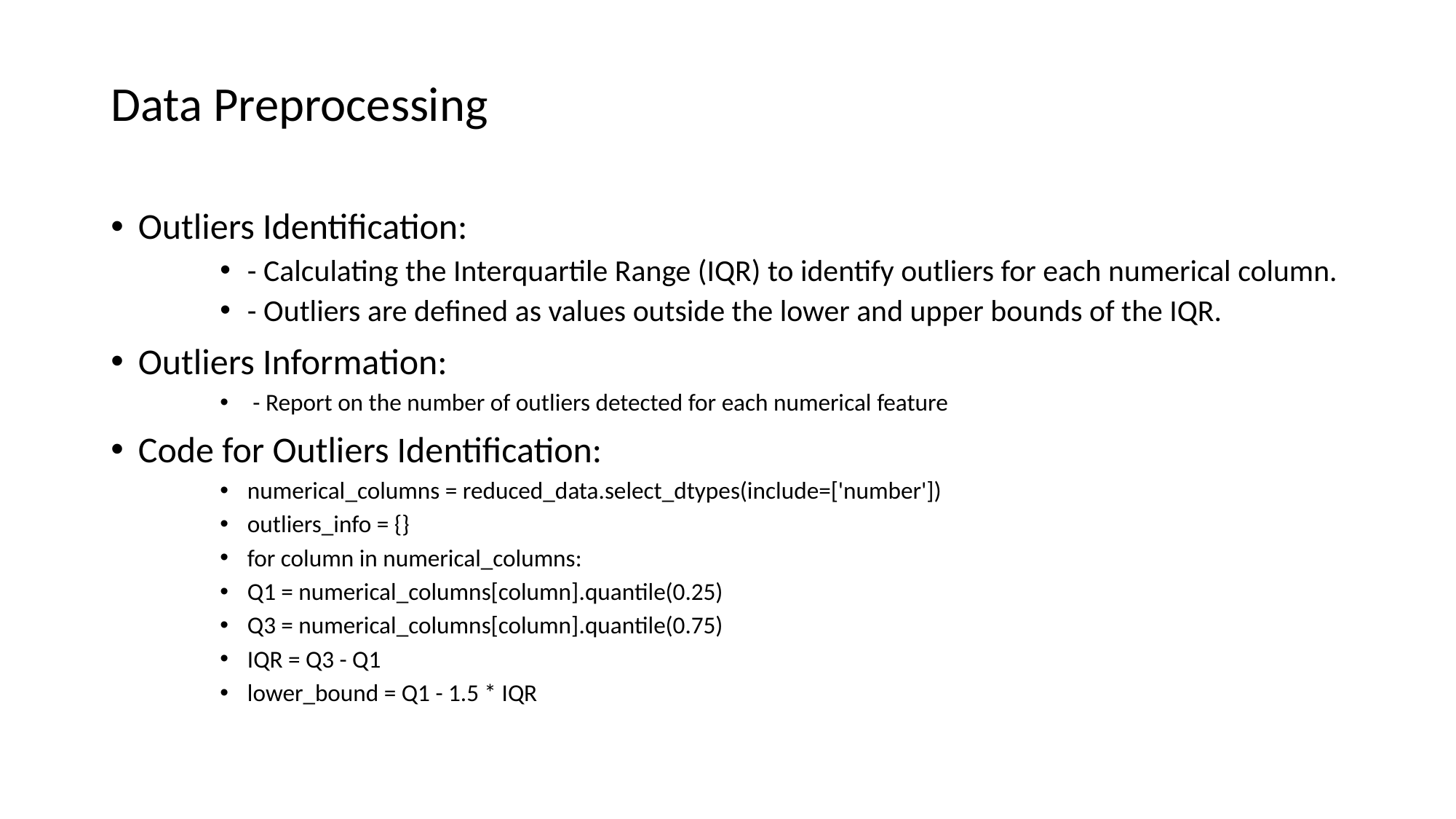

# Data Preprocessing
Outliers Identification:
- Calculating the Interquartile Range (IQR) to identify outliers for each numerical column.
- Outliers are defined as values outside the lower and upper bounds of the IQR.
Outliers Information:
 - Report on the number of outliers detected for each numerical feature
Code for Outliers Identification:
numerical_columns = reduced_data.select_dtypes(include=['number'])
outliers_info = {}
for column in numerical_columns:
Q1 = numerical_columns[column].quantile(0.25)
Q3 = numerical_columns[column].quantile(0.75)
IQR = Q3 - Q1
lower_bound = Q1 - 1.5 * IQR